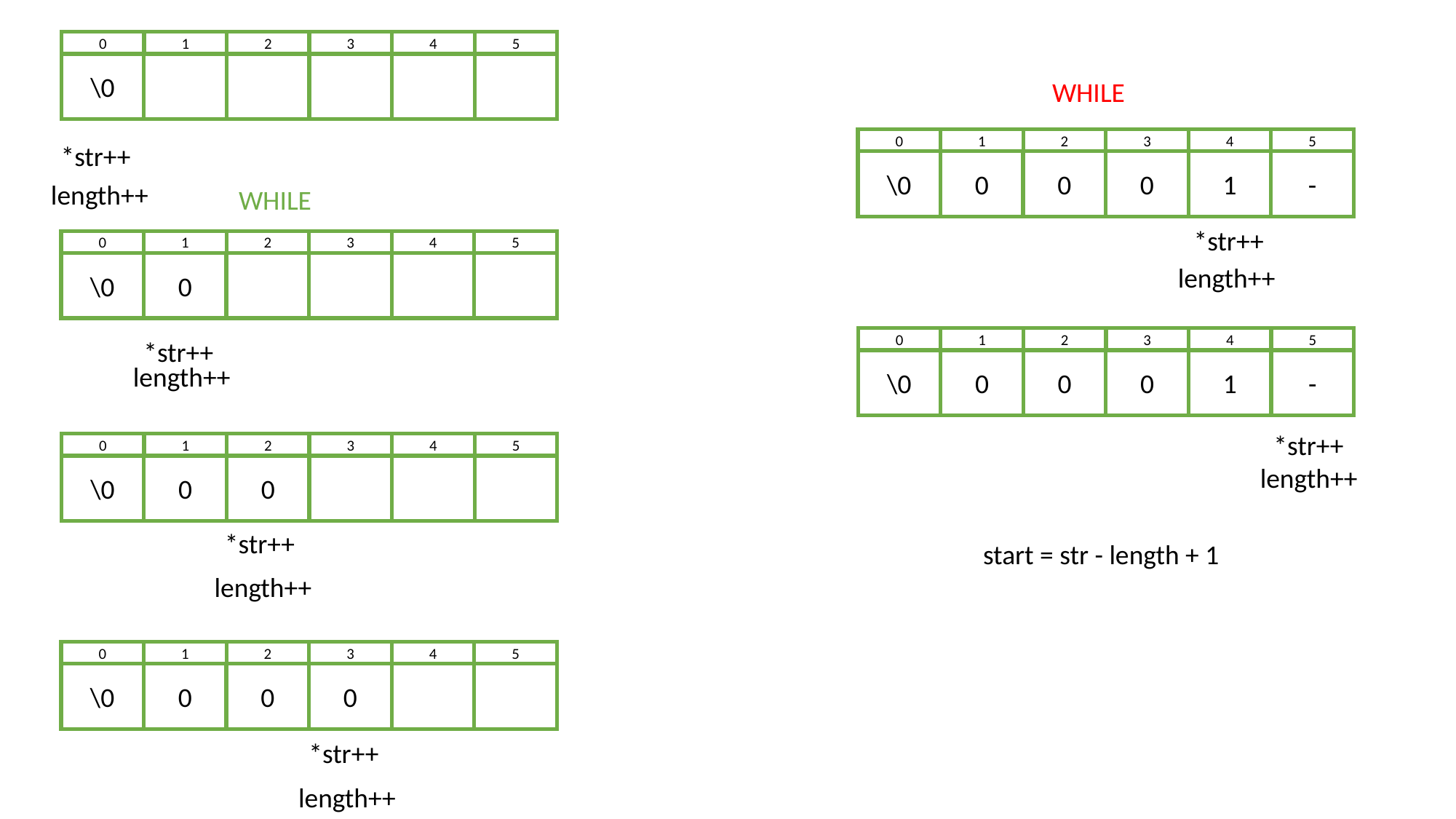

0
1
2
3
4
5
\0

WHILE
0
1
2
3
4
5
*str++
\0
0
0
0
1
-
length++
WHILE
*str++
0
1
2
3
4
5
\0
0

length++
0
1
2
3
4
5
*str++
\0
0
0
0
1
-
length++
*str++
0
1
2
3
4
5
\0
0
0

length++
*str++
start = str - length + 1
length++
0
1
2
3
4
5
\0
0
0
0

*str++
length++